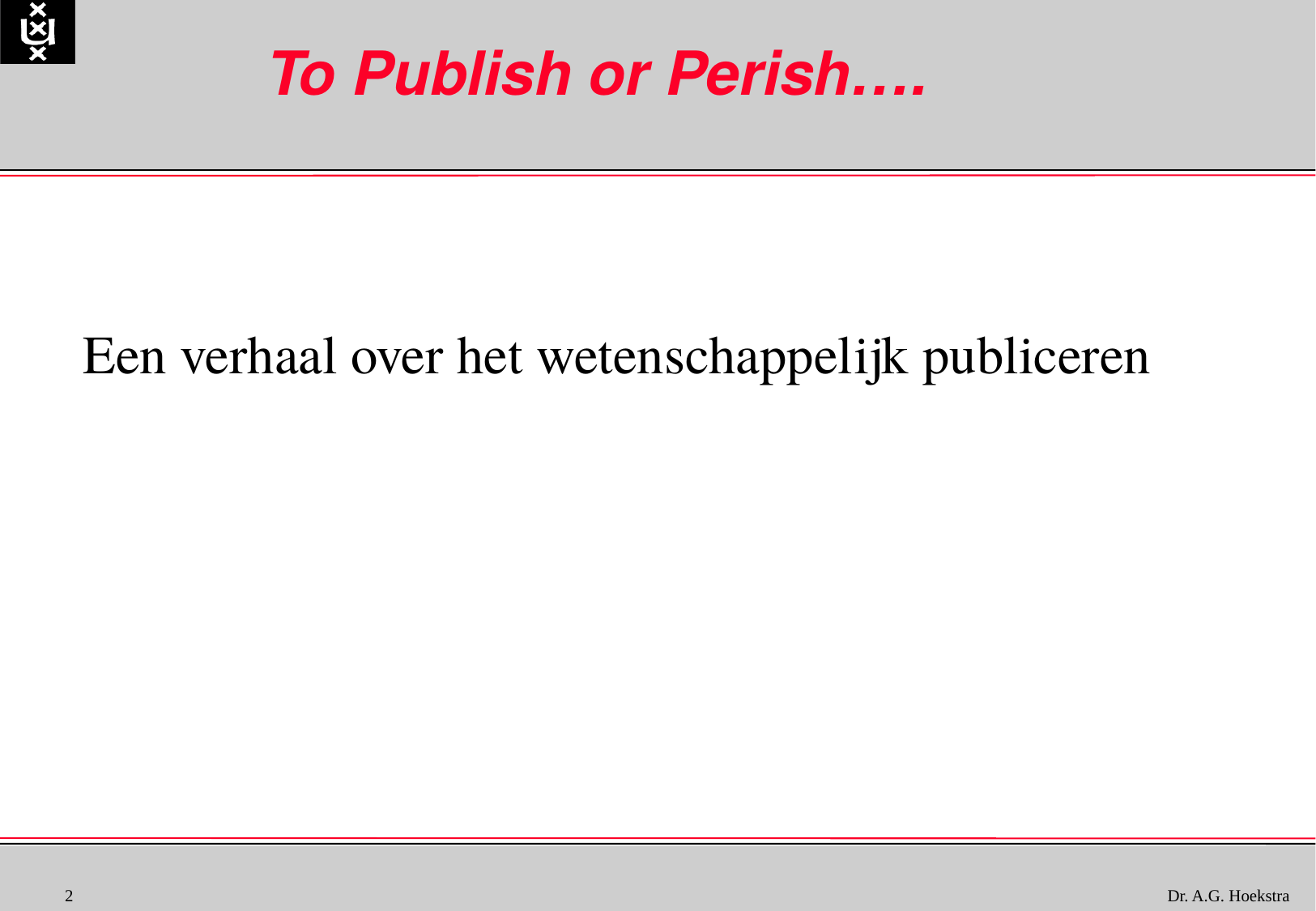

# To Publish or Perish….
Een verhaal over het wetenschappelijk publiceren